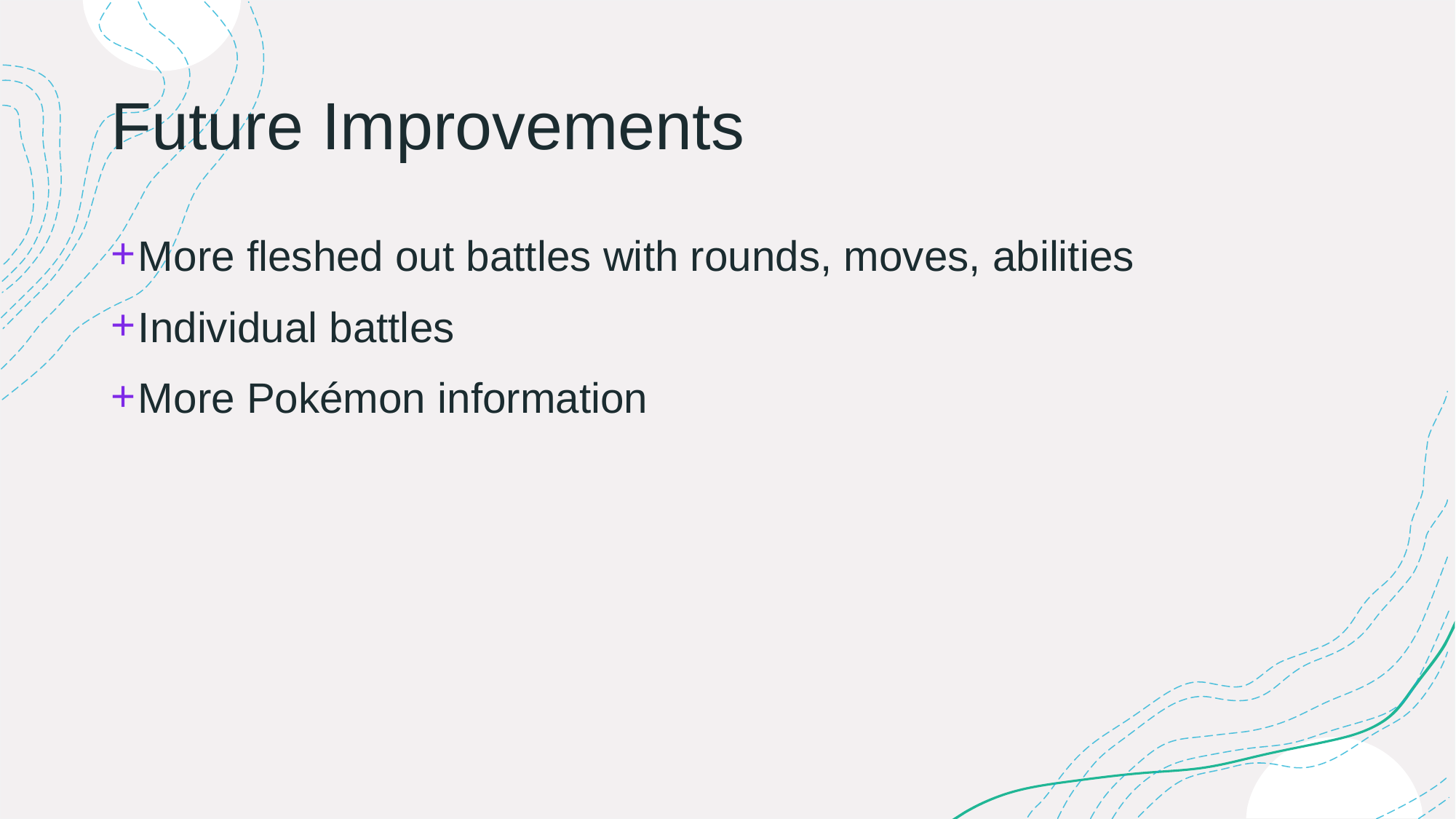

# Future Improvements
More fleshed out battles with rounds, moves, abilities
Individual battles
More Pokémon information